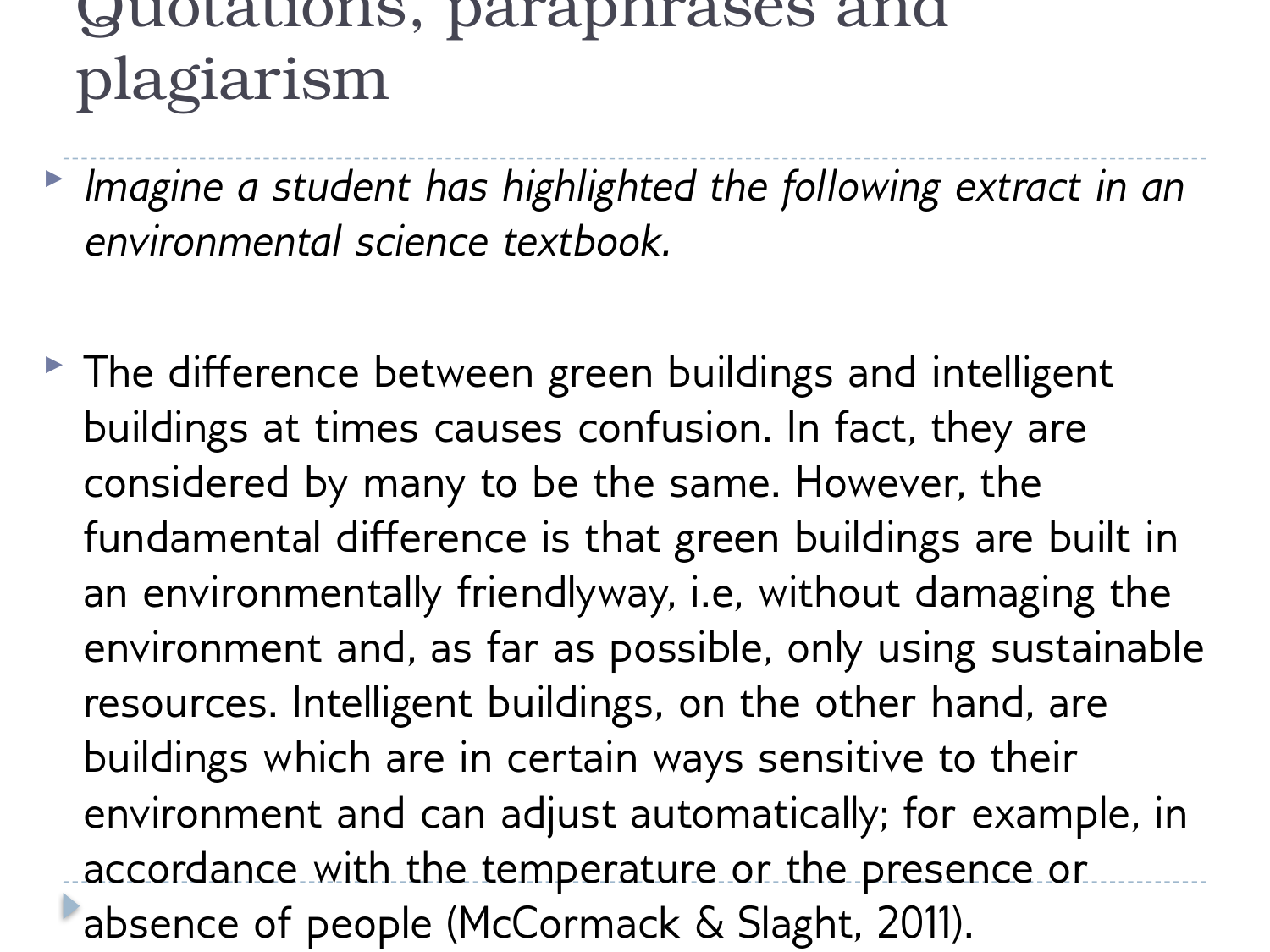

# Quotations, paraphrases and plagiarism
Imagine a student has highlighted the following extract in an environmental science textbook.

The difference between green buildings and intelligent buildings at times causes confusion. In fact, they are considered by many to be the same. However, the fundamental difference is that green buildings are built in an environmentally friendlyway, i.e, without damaging the environment and, as far as possible, only using sustainable resources. Intelligent buildings, on the other hand, are buildings which are in certain ways sensitive to their environment and can adjust automatically; for example, in accordance with the temperature or the presence or absence of people (McCormack & Slaght, 2011).